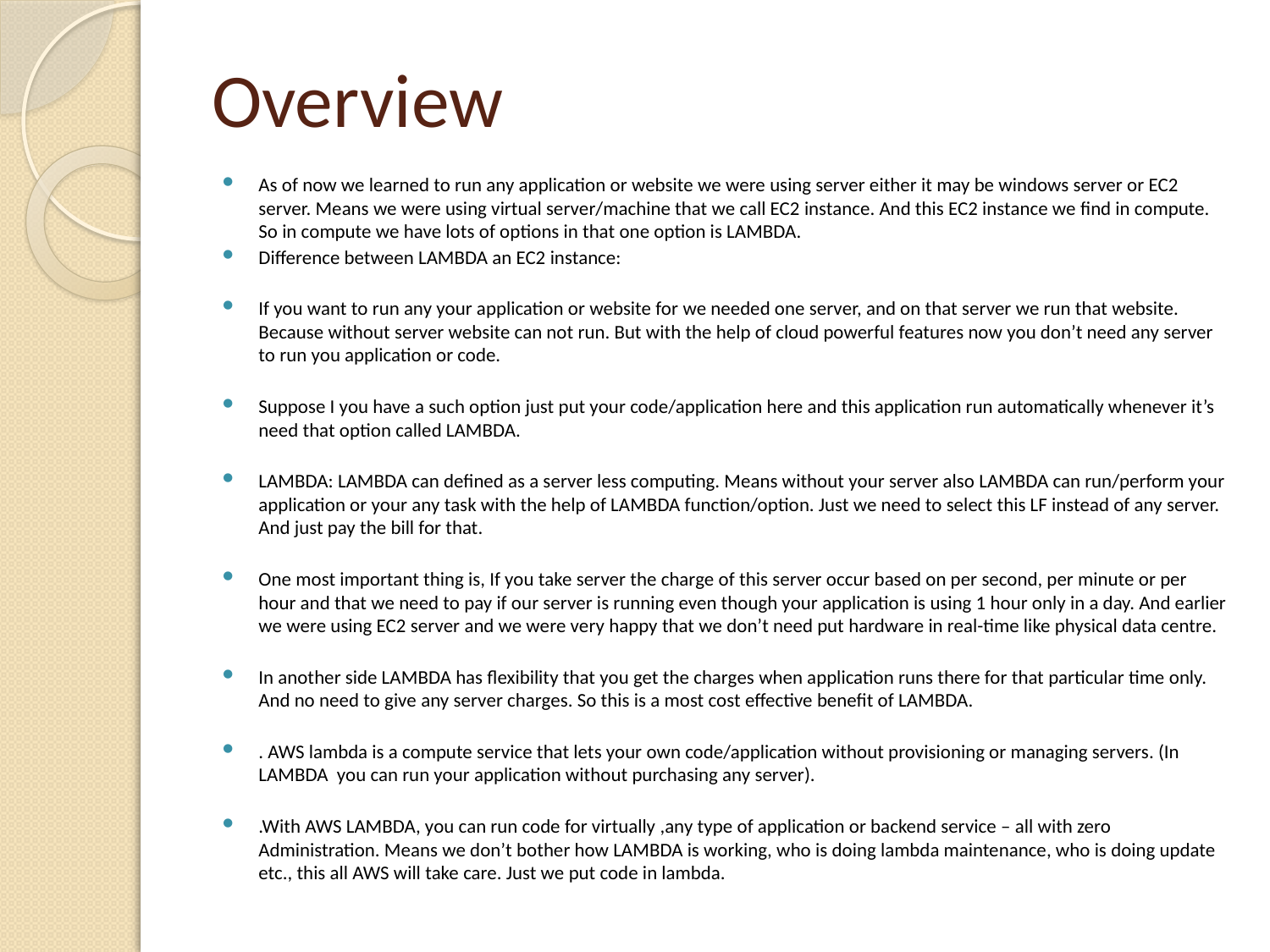

# Overview
As of now we learned to run any application or website we were using server either it may be windows server or EC2 server. Means we were using virtual server/machine that we call EC2 instance. And this EC2 instance we find in compute. So in compute we have lots of options in that one option is LAMBDA.
Difference between LAMBDA an EC2 instance:

If you want to run any your application or website for we needed one server, and on that server we run that website. Because without server website can not run. But with the help of cloud powerful features now you don’t need any server to run you application or code.

Suppose I you have a such option just put your code/application here and this application run automatically whenever it’s need that option called LAMBDA.

LAMBDA: LAMBDA can defined as a server less computing. Means without your server also LAMBDA can run/perform your application or your any task with the help of LAMBDA function/option. Just we need to select this LF instead of any server. And just pay the bill for that.

One most important thing is, If you take server the charge of this server occur based on per second, per minute or per hour and that we need to pay if our server is running even though your application is using 1 hour only in a day. And earlier we were using EC2 server and we were very happy that we don’t need put hardware in real-time like physical data centre.

In another side LAMBDA has flexibility that you get the charges when application runs there for that particular time only. And no need to give any server charges. So this is a most cost effective benefit of LAMBDA.

. AWS lambda is a compute service that lets your own code/application without provisioning or managing servers. (In  LAMBDA  you can run your application without purchasing any server).

.With AWS LAMBDA, you can run code for virtually ,any type of application or backend service – all with zero Administration. Means we don’t bother how LAMBDA is working, who is doing lambda maintenance, who is doing update etc., this all AWS will take care. Just we put code in lambda.